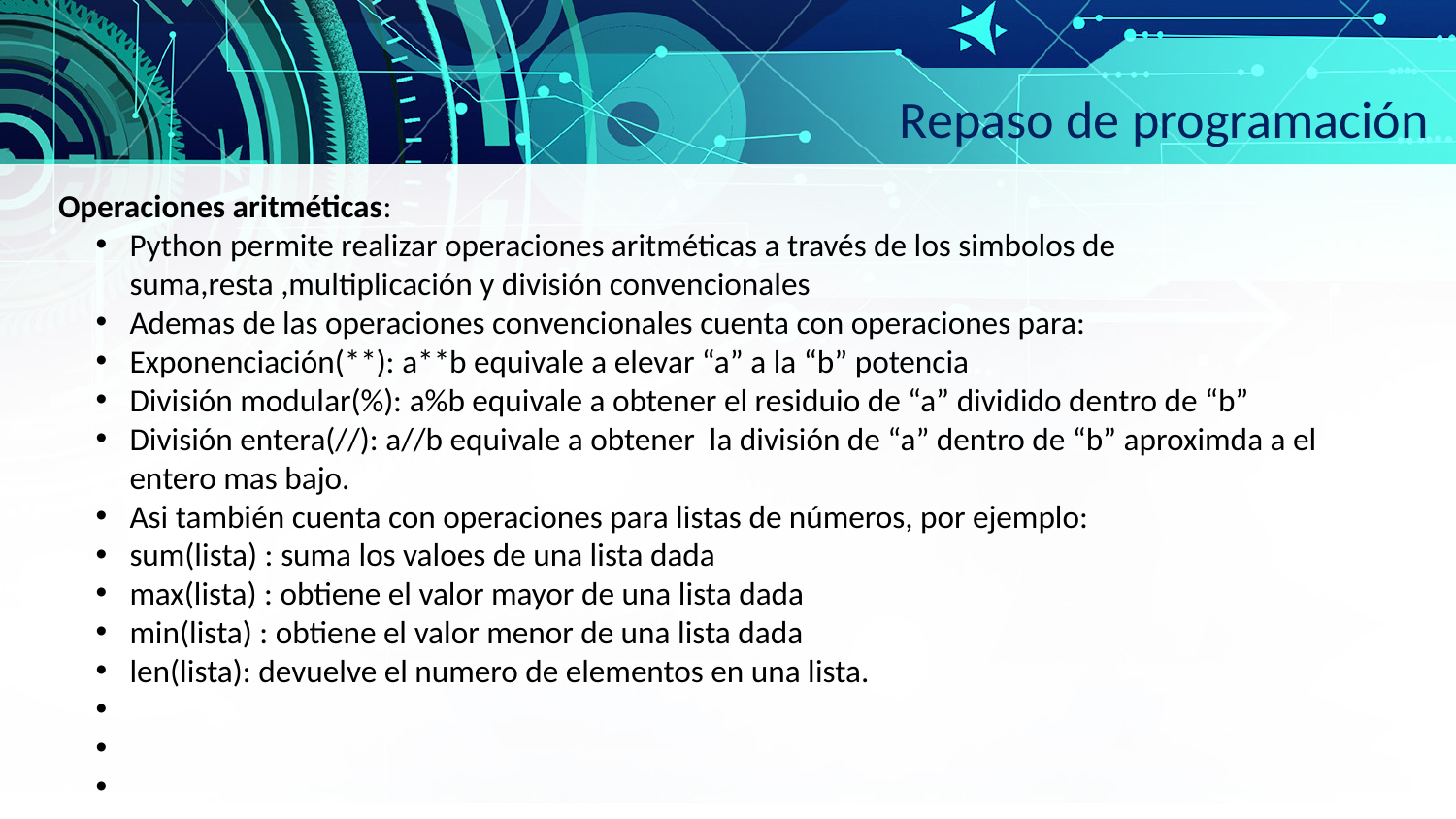

Repaso de programación
Operaciones aritméticas:
Python permite realizar operaciones aritméticas a través de los simbolos de suma,resta ,multiplicación y división convencionales
Ademas de las operaciones convencionales cuenta con operaciones para:
Exponenciación(**): a**b equivale a elevar “a” a la “b” potencia
División modular(%): a%b equivale a obtener el residuio de “a” dividido dentro de “b”
División entera(//): a//b equivale a obtener  la división de “a” dentro de “b” aproximda a el entero mas bajo.
Asi también cuenta con operaciones para listas de números, por ejemplo:
sum(lista) : suma los valoes de una lista dada
max(lista) : obtiene el valor mayor de una lista dada
min(lista) : obtiene el valor menor de una lista dada
len(lista): devuelve el numero de elementos en una lista.